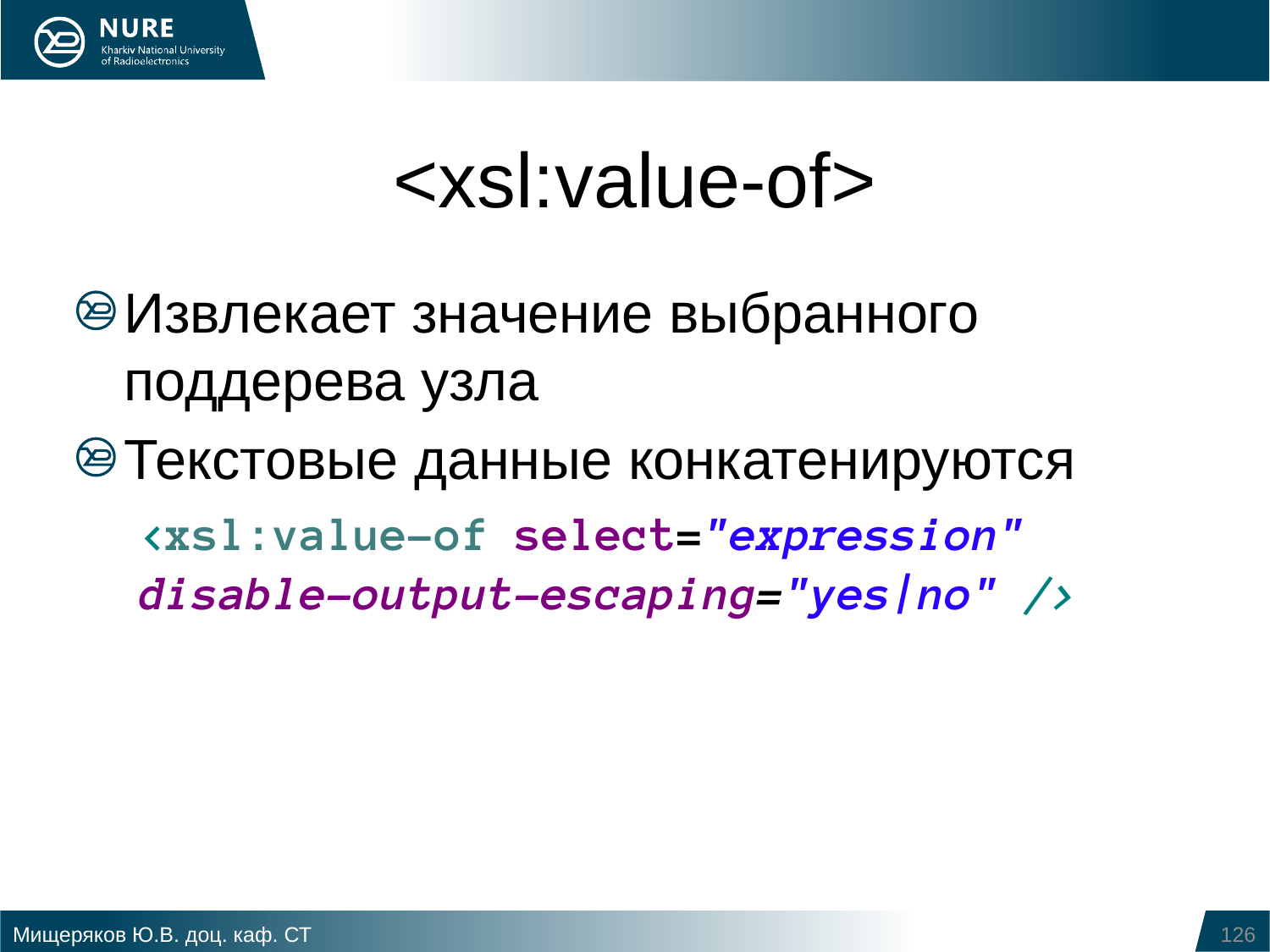

# <xsl:value-of>
Извлекает значение выбранного поддерева узла
Текстовые данные конкатенируются
<xsl:value-of select="expression" disable-output-escaping="yes|no" />

Мищеряков Ю.В. доц. каф. СТ
126